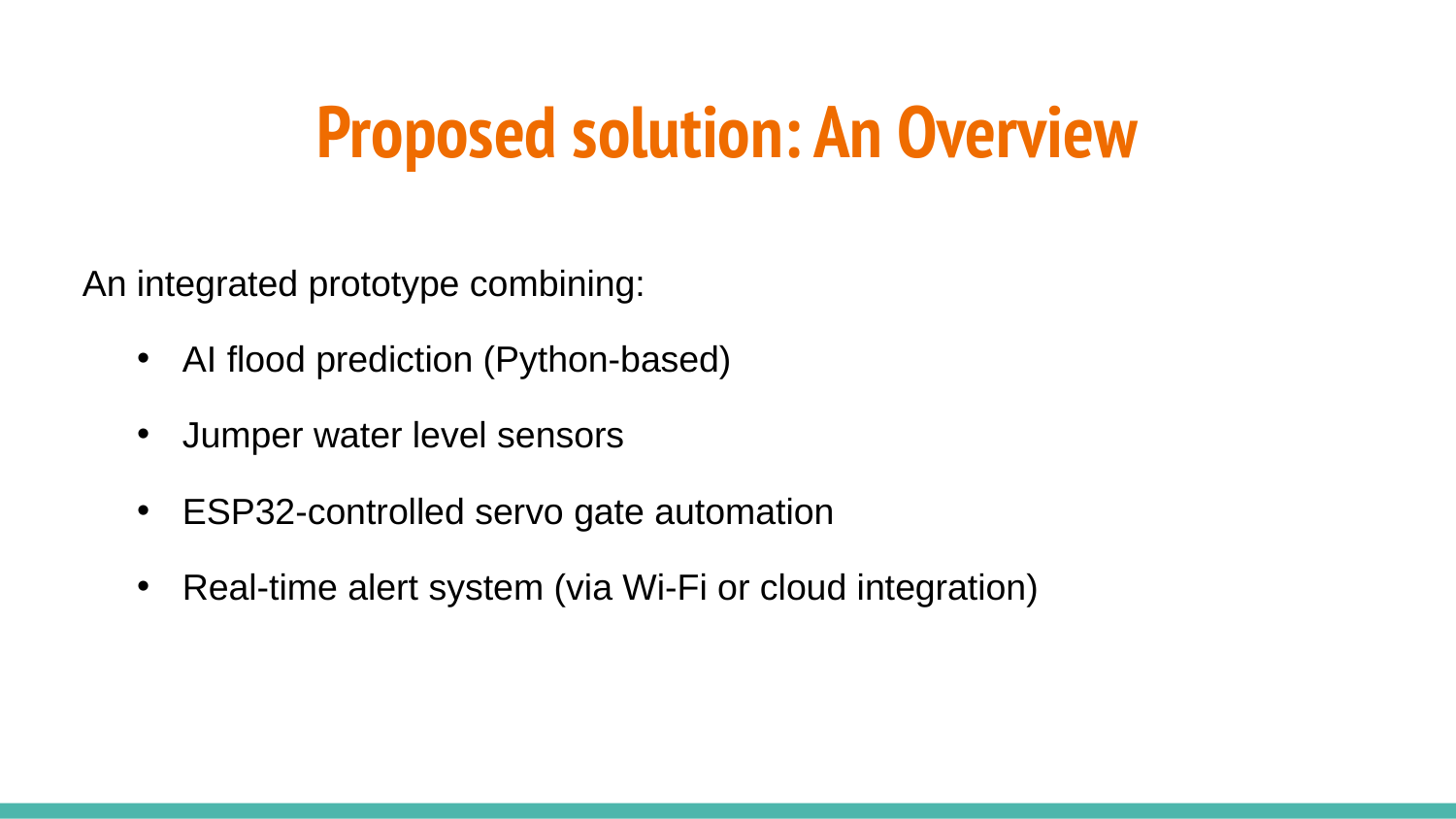

# Proposed solution: An Overview

An integrated prototype combining:
AI flood prediction (Python-based)
Jumper water level sensors
ESP32-controlled servo gate automation
Real-time alert system (via Wi-Fi or cloud integration)